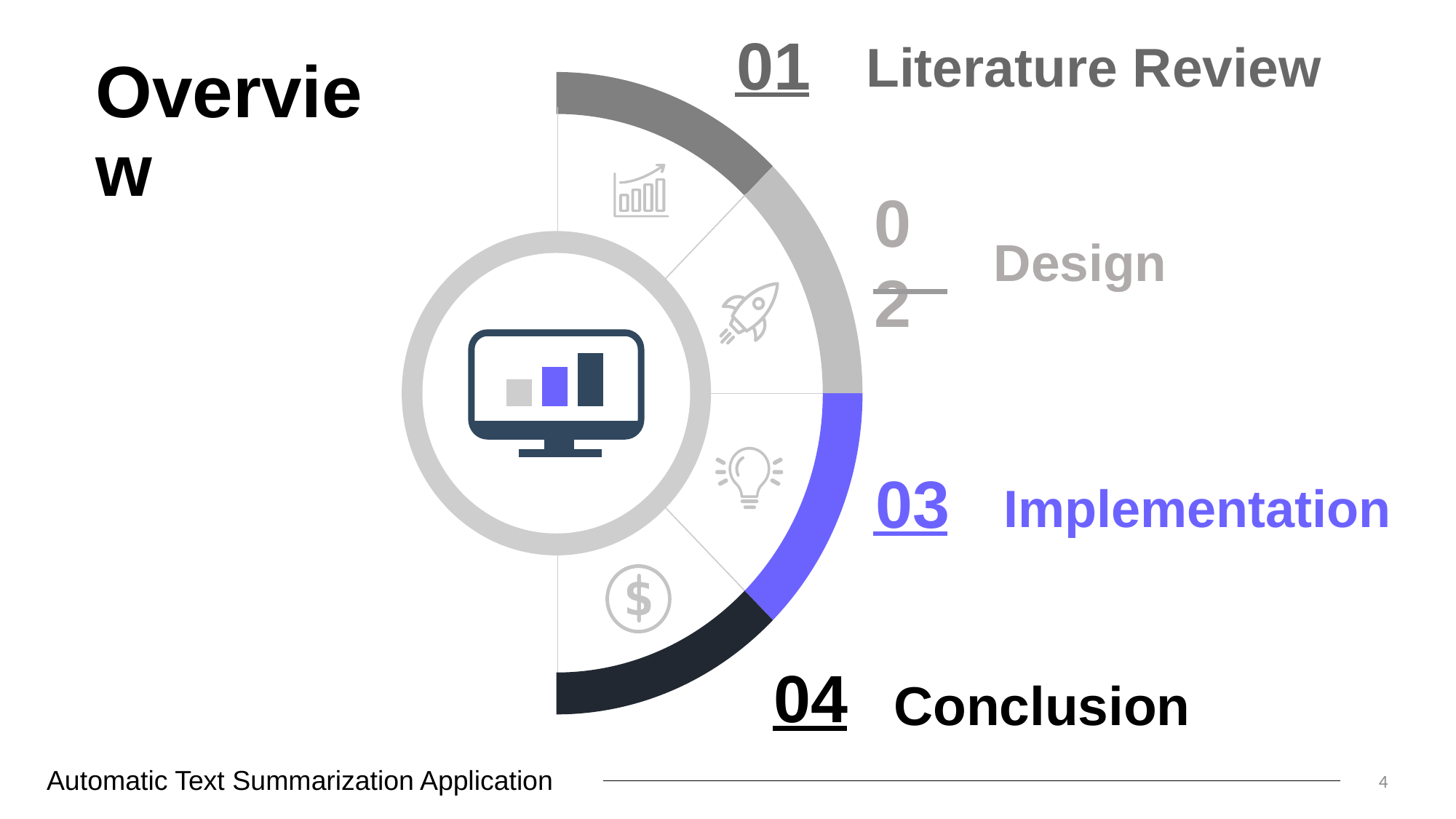

Literature Review
01

02
03
04

# Overview
Design
Implementation
Conclusion
4